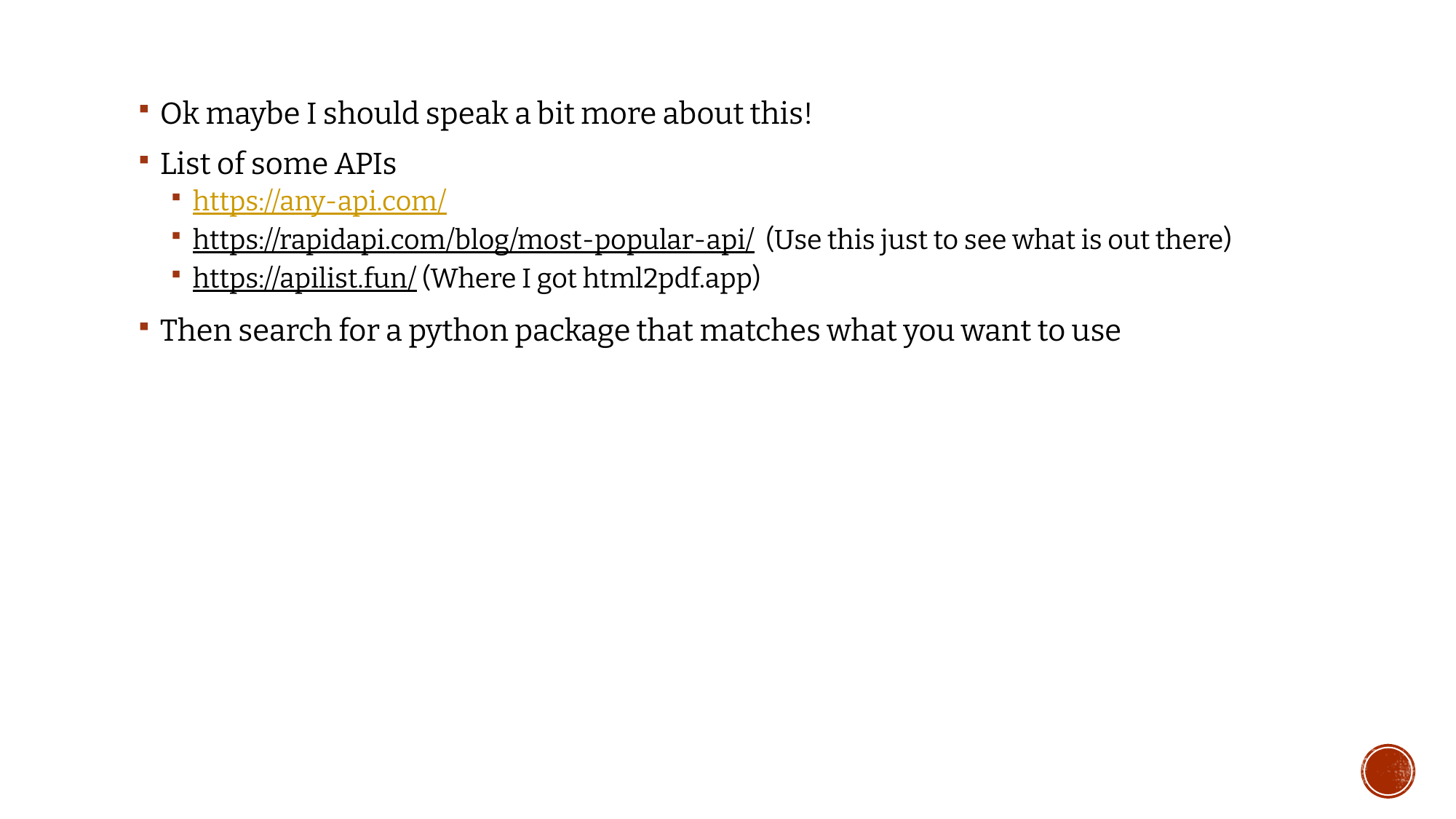

Ok maybe I should speak a bit more about this!
List of some APIs
https://any-api.com/
https://rapidapi.com/blog/most-popular-api/  (Use this just to see what is out there)
https://apilist.fun/ (Where I got html2pdf.app)
Then search for a python package that matches what you want to use